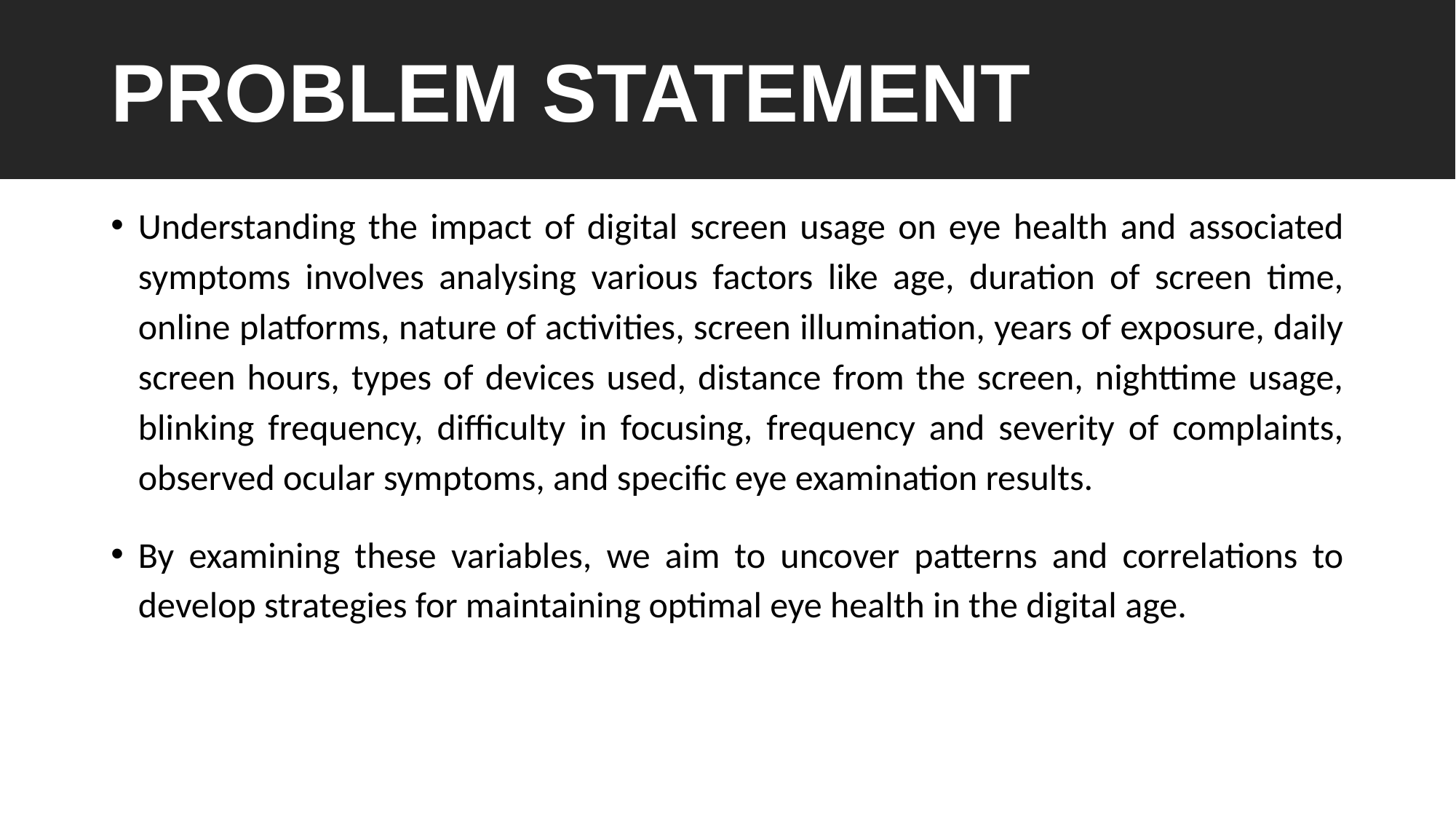

# Outline
PROBLEM STATEMENT
Understanding the impact of digital screen usage on eye health and associated symptoms involves analysing various factors like age, duration of screen time, online platforms, nature of activities, screen illumination, years of exposure, daily screen hours, types of devices used, distance from the screen, nighttime usage, blinking frequency, difficulty in focusing, frequency and severity of complaints, observed ocular symptoms, and specific eye examination results.
By examining these variables, we aim to uncover patterns and correlations to develop strategies for maintaining optimal eye health in the digital age.